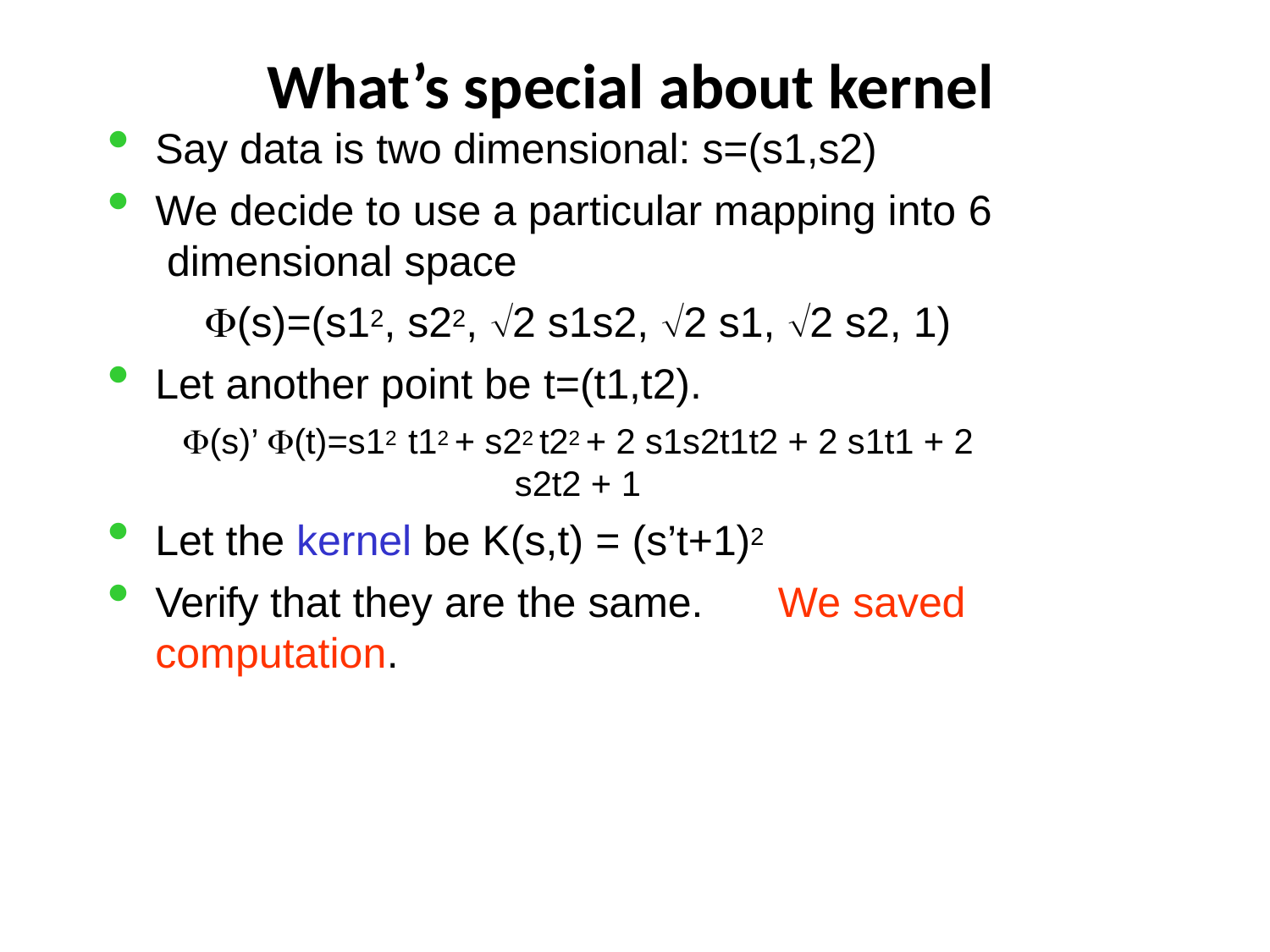

# What’s special about kernel
Say data is two dimensional: s=(s1,s2)
We decide to use a particular mapping into 6  dimensional space
Φ(s)=(s12, s22, √2 s1s2, √2 s1, √2 s2, 1)
Let another point be t=(t1,t2).
Φ(s)’ Φ(t)=s12  t12 + s22 t22 + 2 s1s2t1t2 + 2 s1t1 + 2 s2t2 + 1
Let the kernel be K(s,t) = (s’t+1)2
Verify that they are the same.	We saved
computation.